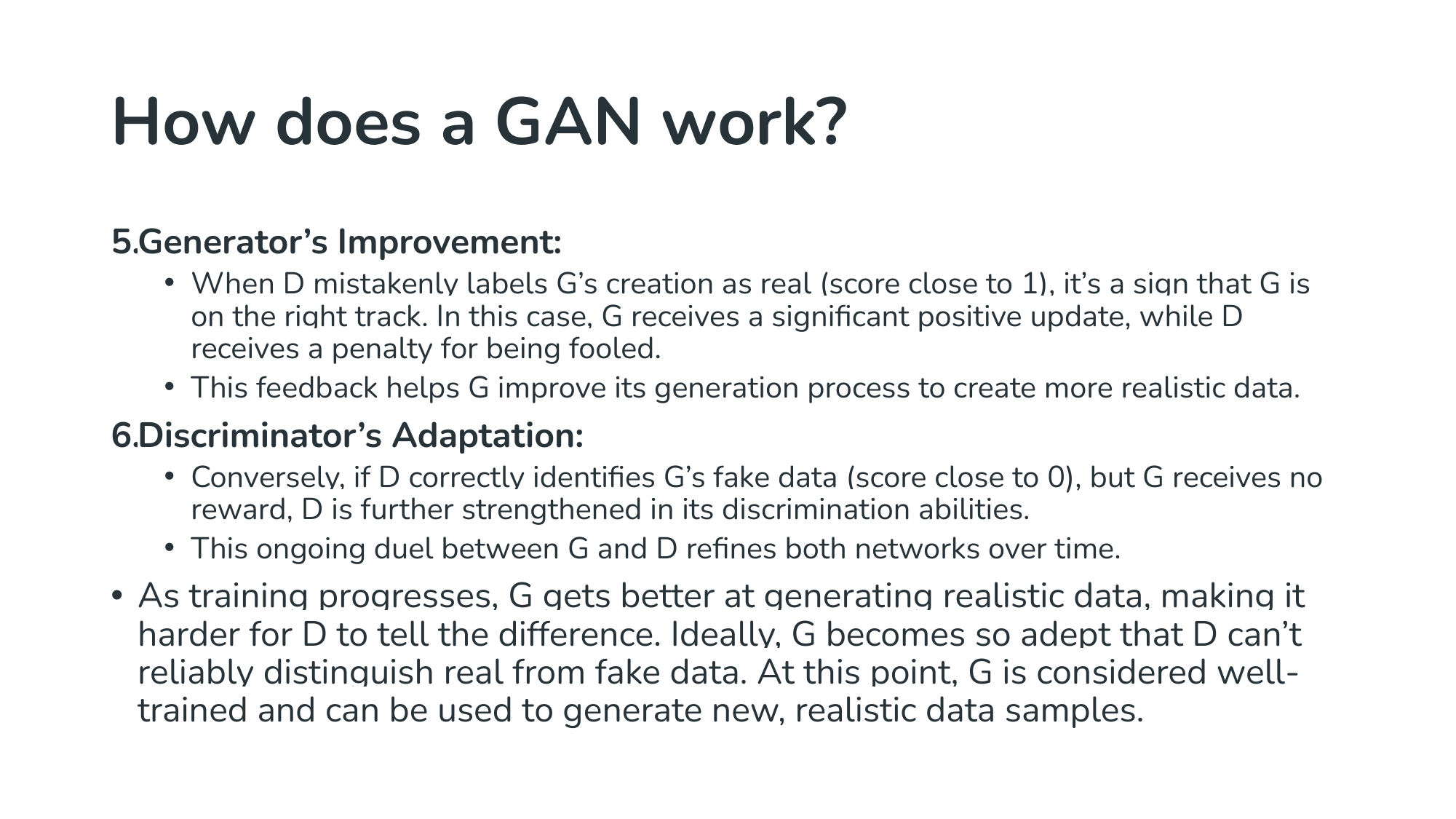

# How does a GAN work?
Generator’s Improvement:
When D mistakenly labels G’s creation as real (score close to 1), it’s a sign that G is on the right track. In this case, G receives a significant positive update, while D receives a penalty for being fooled.
This feedback helps G improve its generation process to create more realistic data.
Discriminator’s Adaptation:
Conversely, if D correctly identifies G’s fake data (score close to 0), but G receives no reward, D is further strengthened in its discrimination abilities.
This ongoing duel between G and D refines both networks over time.
As training progresses, G gets better at generating realistic data, making it harder for D to tell the difference. Ideally, G becomes so adept that D can’t reliably distinguish real from fake data. At this point, G is considered well-trained and can be used to generate new, realistic data samples.